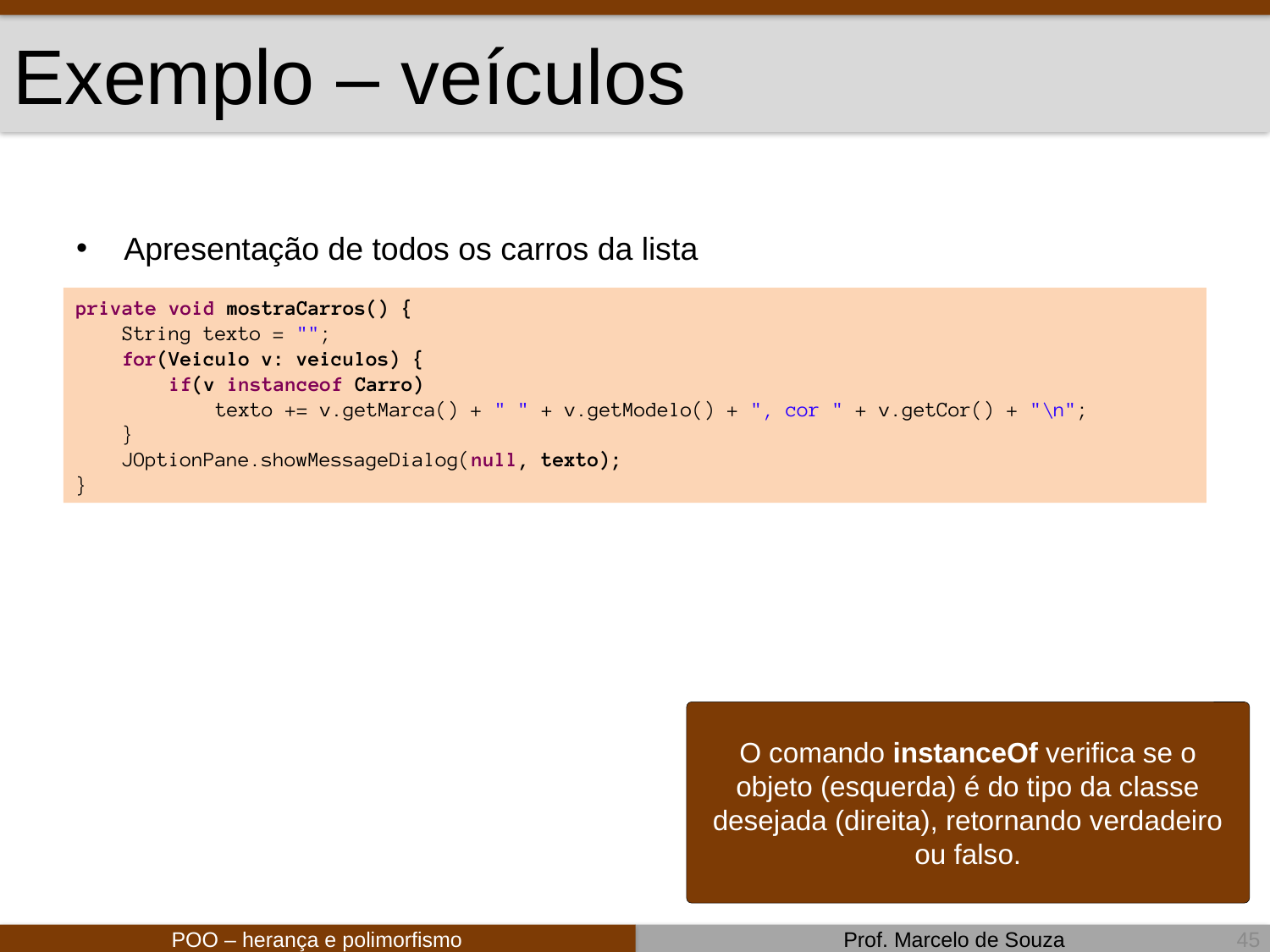

# Exemplo – veículos
Apresentação de todos os carros da lista
private void mostraCarros() {
    String texto = "";
    for(Veiculo v: veiculos) {
        if(v instanceof Carro)
            texto += v.getMarca() + " " + v.getModelo() + ", cor " + v.getCor() + "\n";
    }
    JOptionPane.showMessageDialog(null, texto);
}
O comando instanceOf verifica se o objeto (esquerda) é do tipo da classe desejada (direita), retornando verdadeiro ou falso.
45